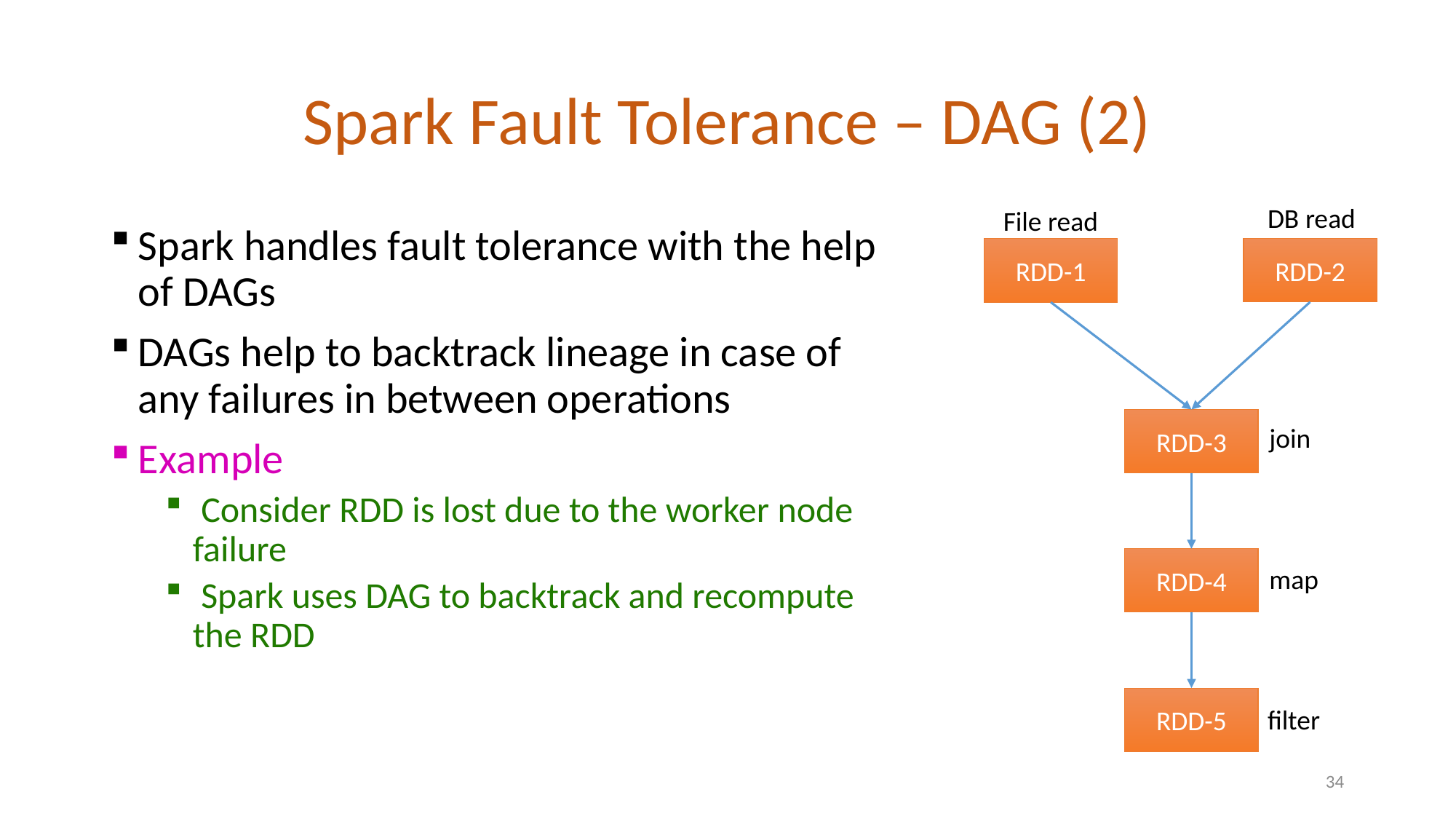

# Spark Fault Tolerance – DAG (2)
DB read
File read
Spark handles fault tolerance with the help of DAGs
DAGs help to backtrack lineage in case of any failures in between operations
Example
 Consider RDD is lost due to the worker node failure
 Spark uses DAG to backtrack and recompute the RDD

RDD-2
RDD-1
RDD-3
join
RDD-4
map
RDD-5
filter
34